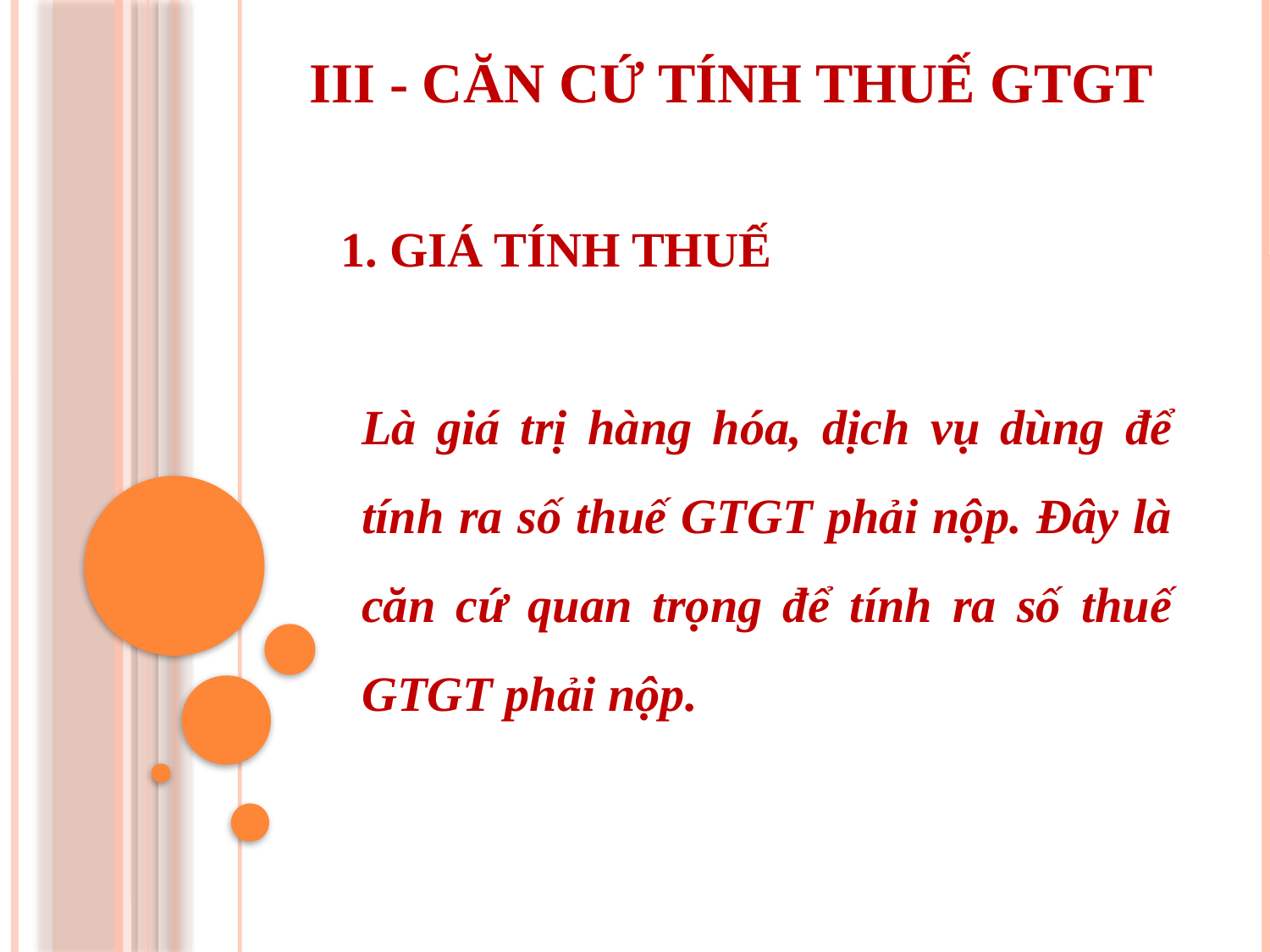

III - CĂN CỨ TÍNH THUẾ GTGT
1. GIÁ TÍNH THUẾ
Là giá trị hàng hóa, dịch vụ dùng để tính ra số thuế GTGT phải nộp. Đây là căn cứ quan trọng để tính ra số thuế GTGT phải nộp.